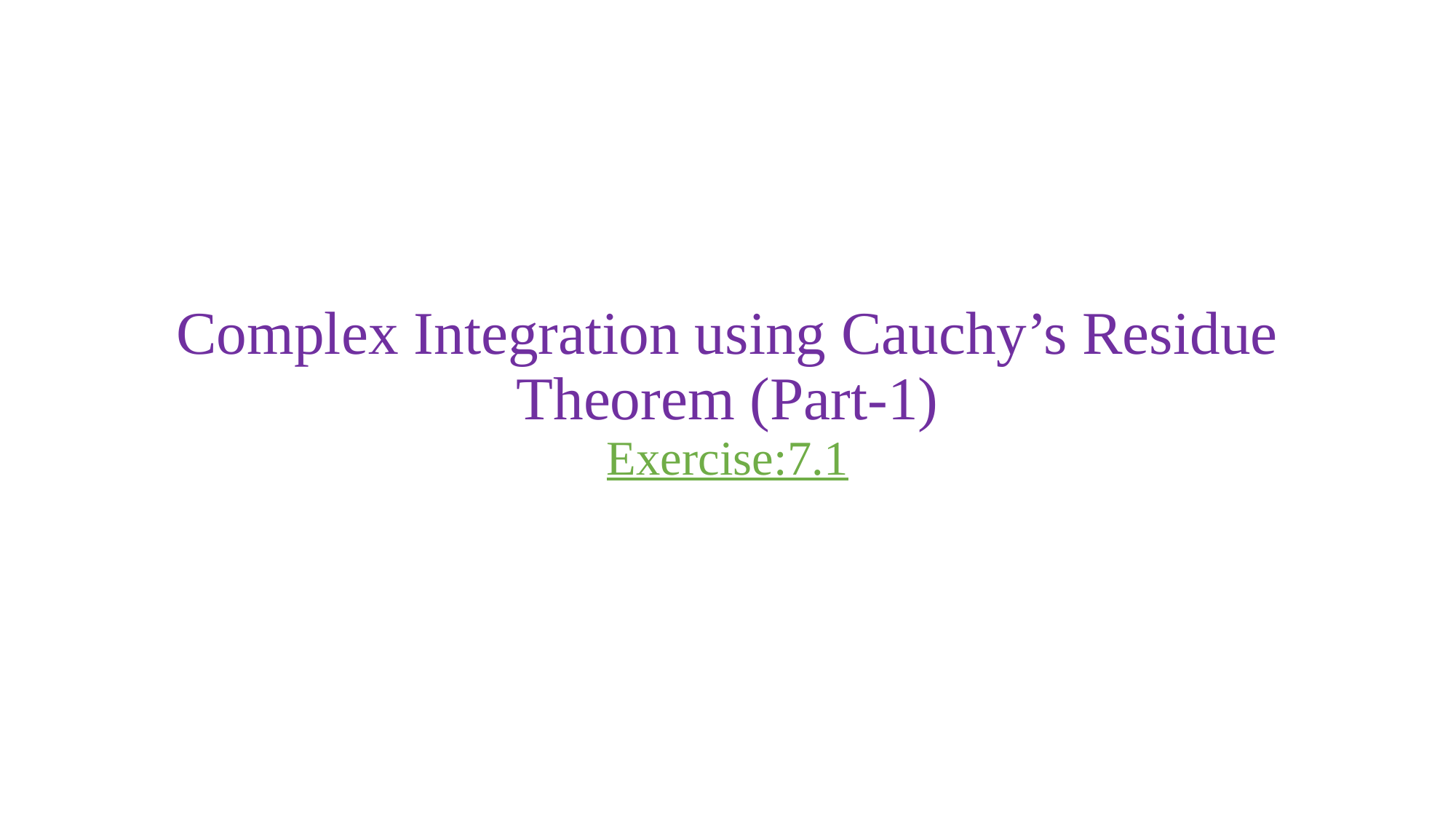

# Complex Integration using Cauchy’s Residue Theorem (Part-1) Exercise:7.1